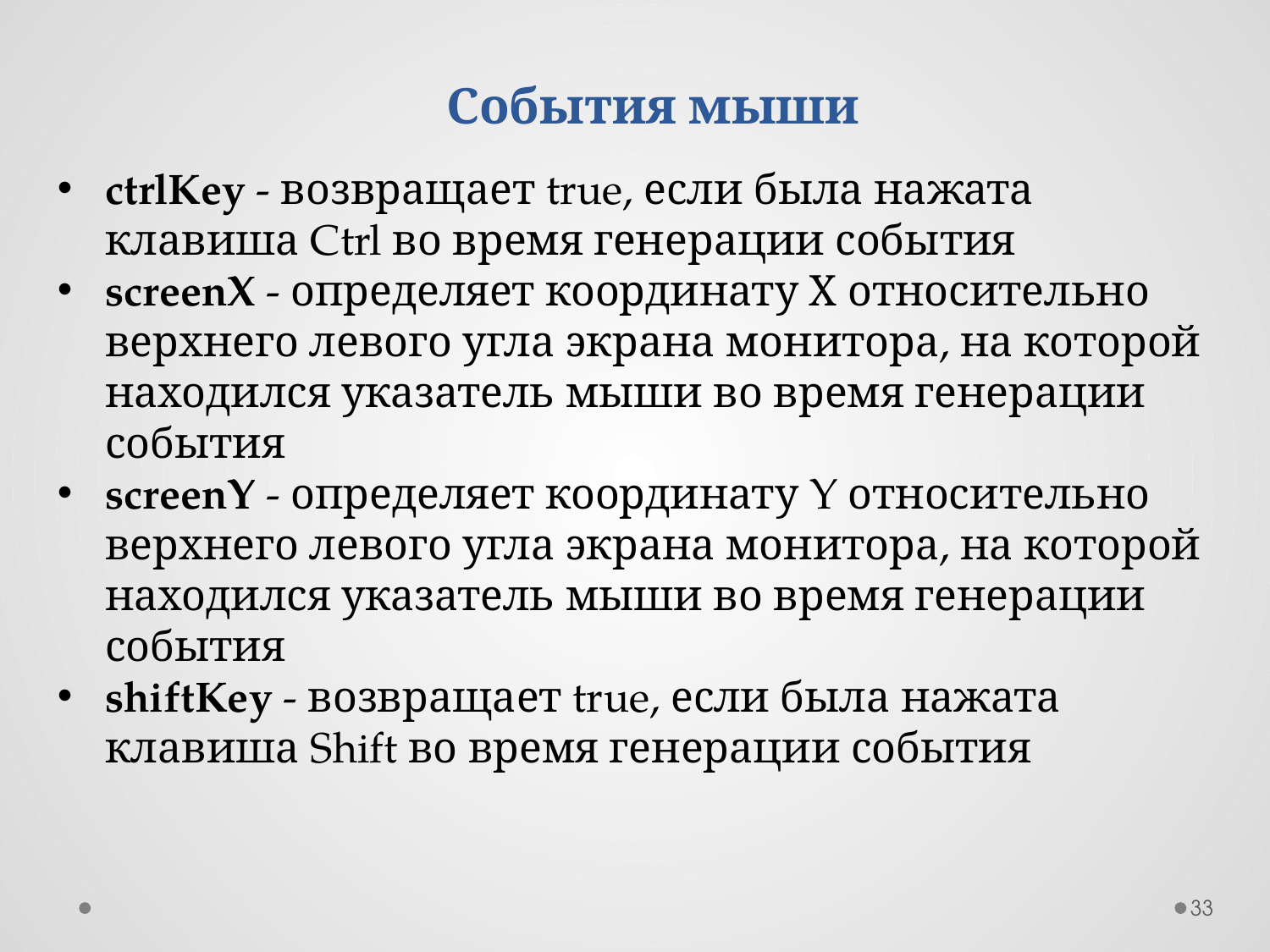

События мыши
ctrlKey - возвращает true, если была нажата клавиша Ctrl во время генерации события
screenX - определяет координату Х относительно верхнего левого угла экрана монитора, на которой находился указатель мыши во время генерации события
screenY - определяет координату Y относительно верхнего левого угла экрана монитора, на которой находился указатель мыши во время генерации события
shiftKey - возвращает true, если была нажата клавиша Shift во время генерации события

33